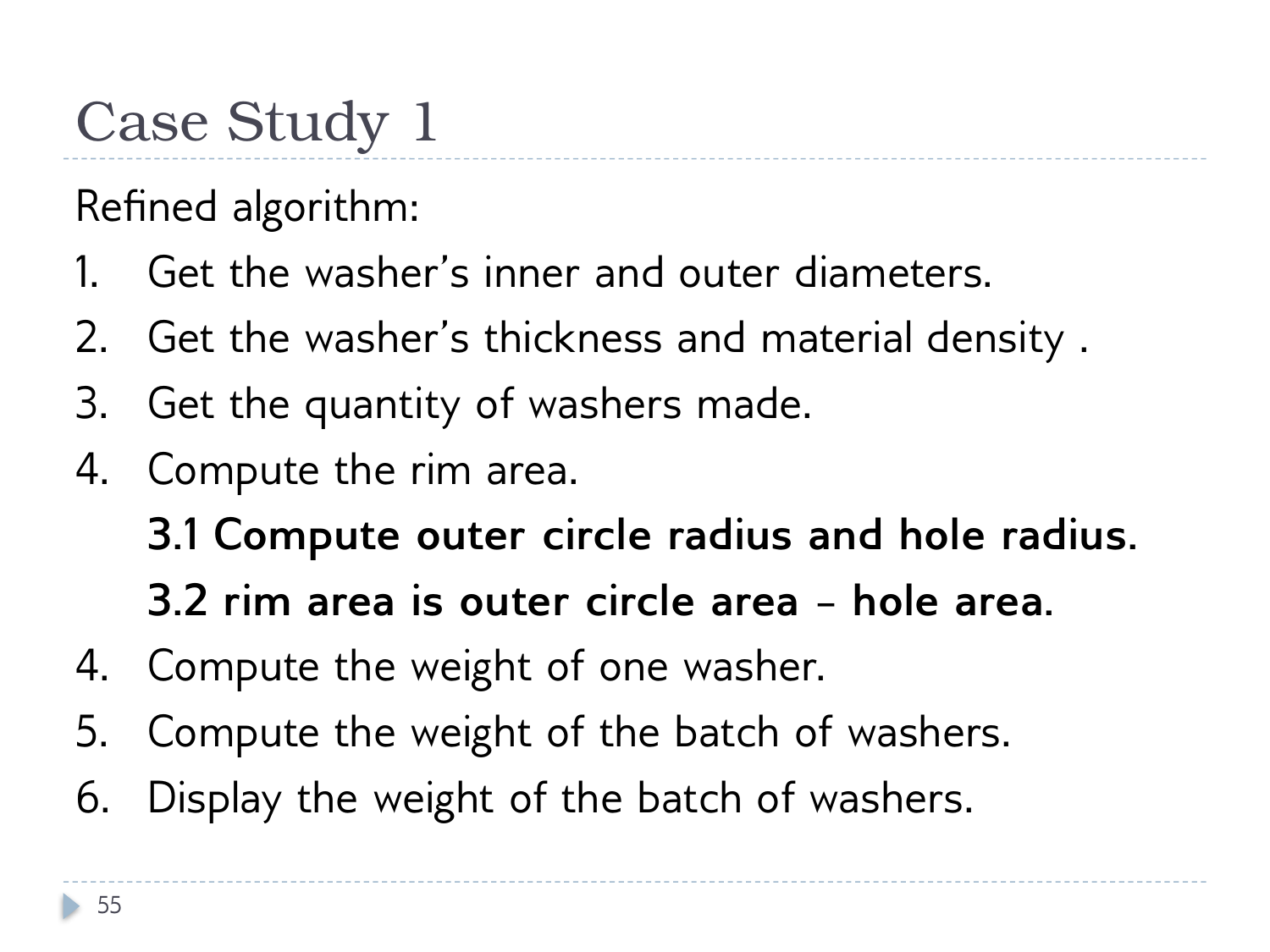

# Case Study 1
Refined algorithm:
Get the washer’s inner and outer diameters.
Get the washer’s thickness and material density .
Get the quantity of washers made.
Compute the rim area.
	3.1 Compute outer circle radius and hole radius.
	3.2 rim area is outer circle area – hole area.
Compute the weight of one washer.
Compute the weight of the batch of washers.
Display the weight of the batch of washers.

55